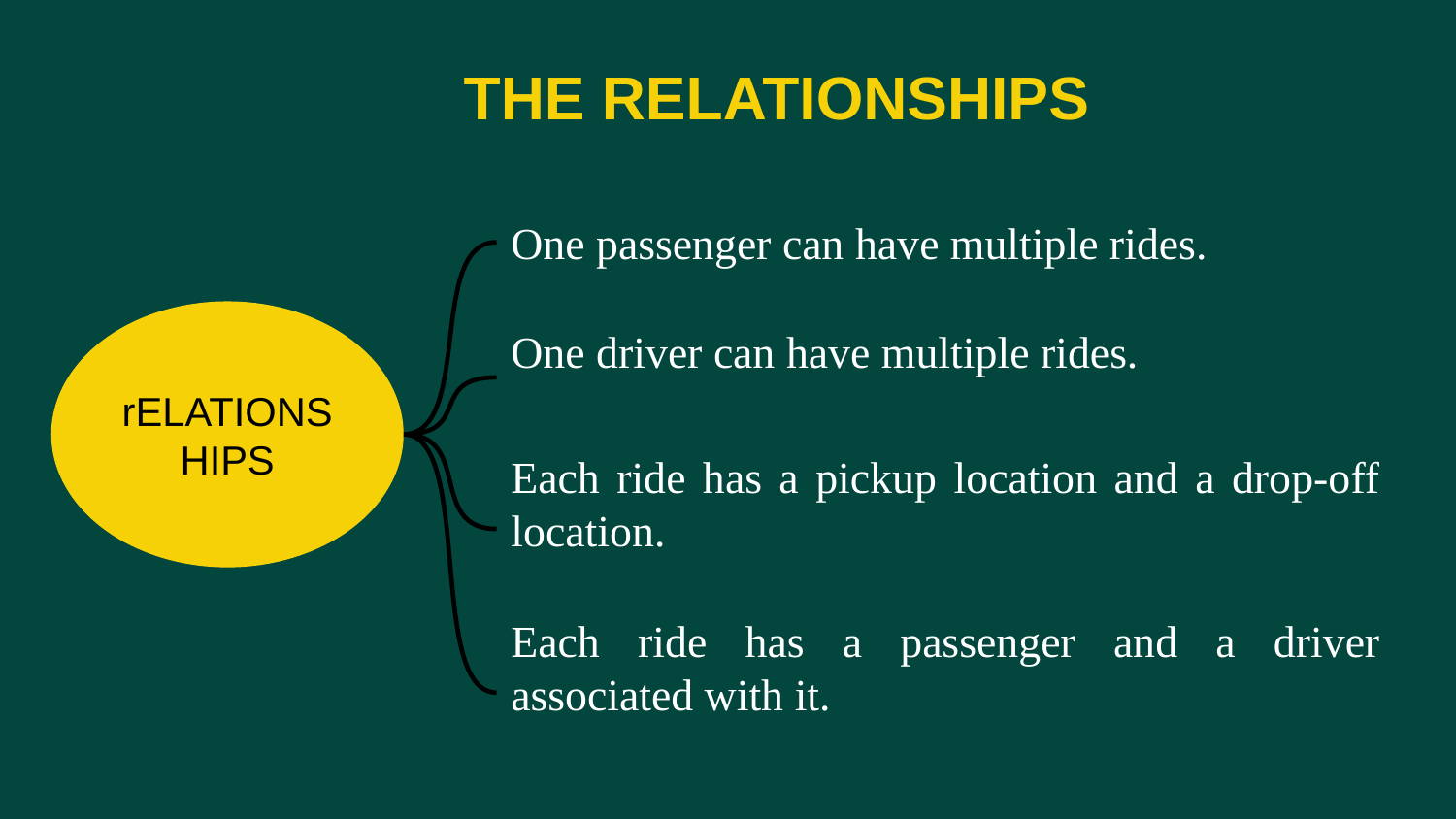

# THE RELATIONSHIPS

One passenger can have multiple rides.
rELATIONSHIPS

One driver can have multiple rides.

Each ride has a pickup location and a drop-off location.

Each ride has a passenger and a driver associated with it.